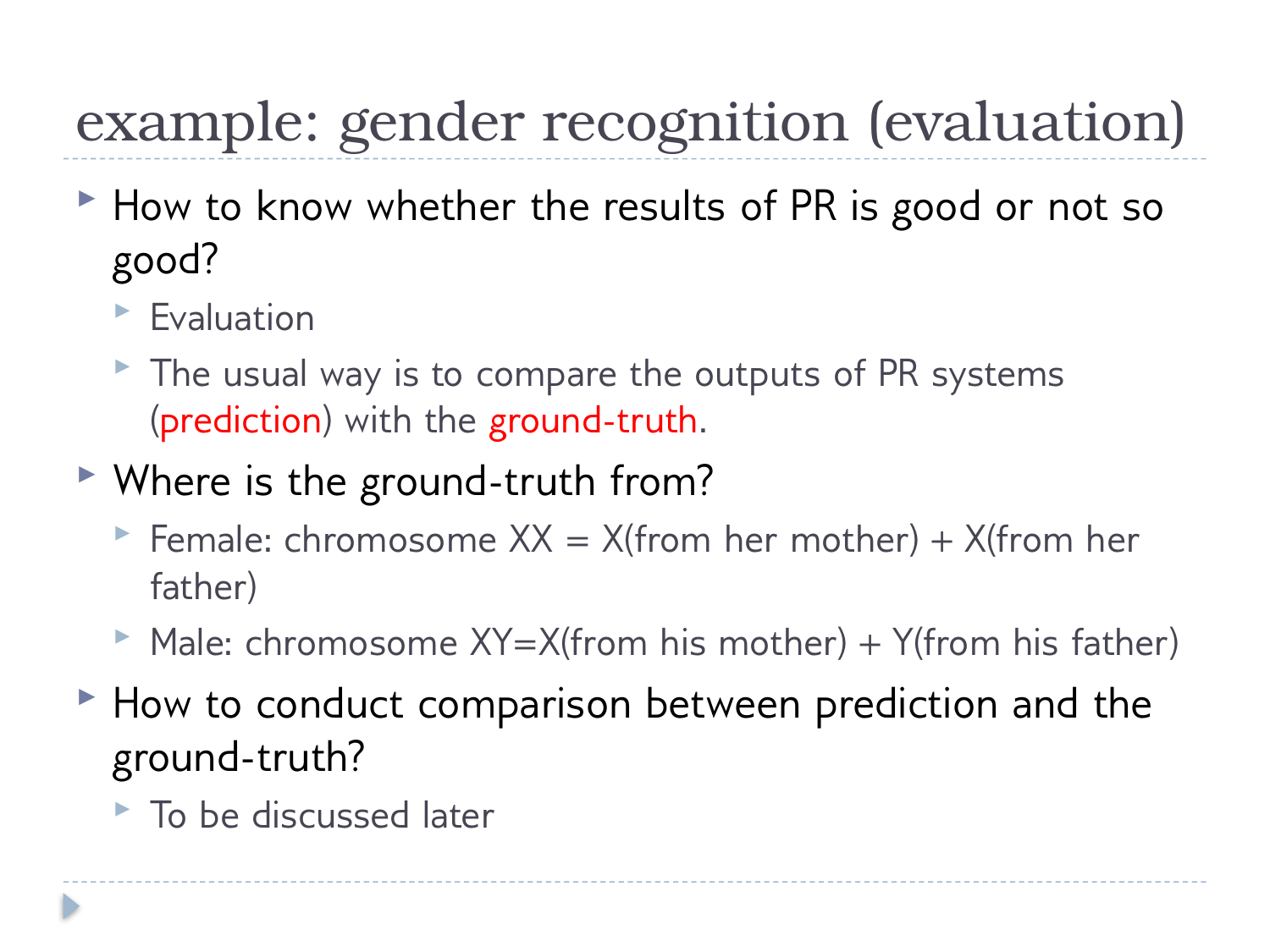

# example: gender recognition (evaluation)
How to know whether the results of PR is good or not so good?
Evaluation
The usual way is to compare the outputs of PR systems (prediction) with the ground-truth.
Where is the ground-truth from?
Female: chromosome XX = X(from her mother) + X(from her father)
Male: chromosome XY=X(from his mother) + Y(from his father)
How to conduct comparison between prediction and the ground-truth?
To be discussed later